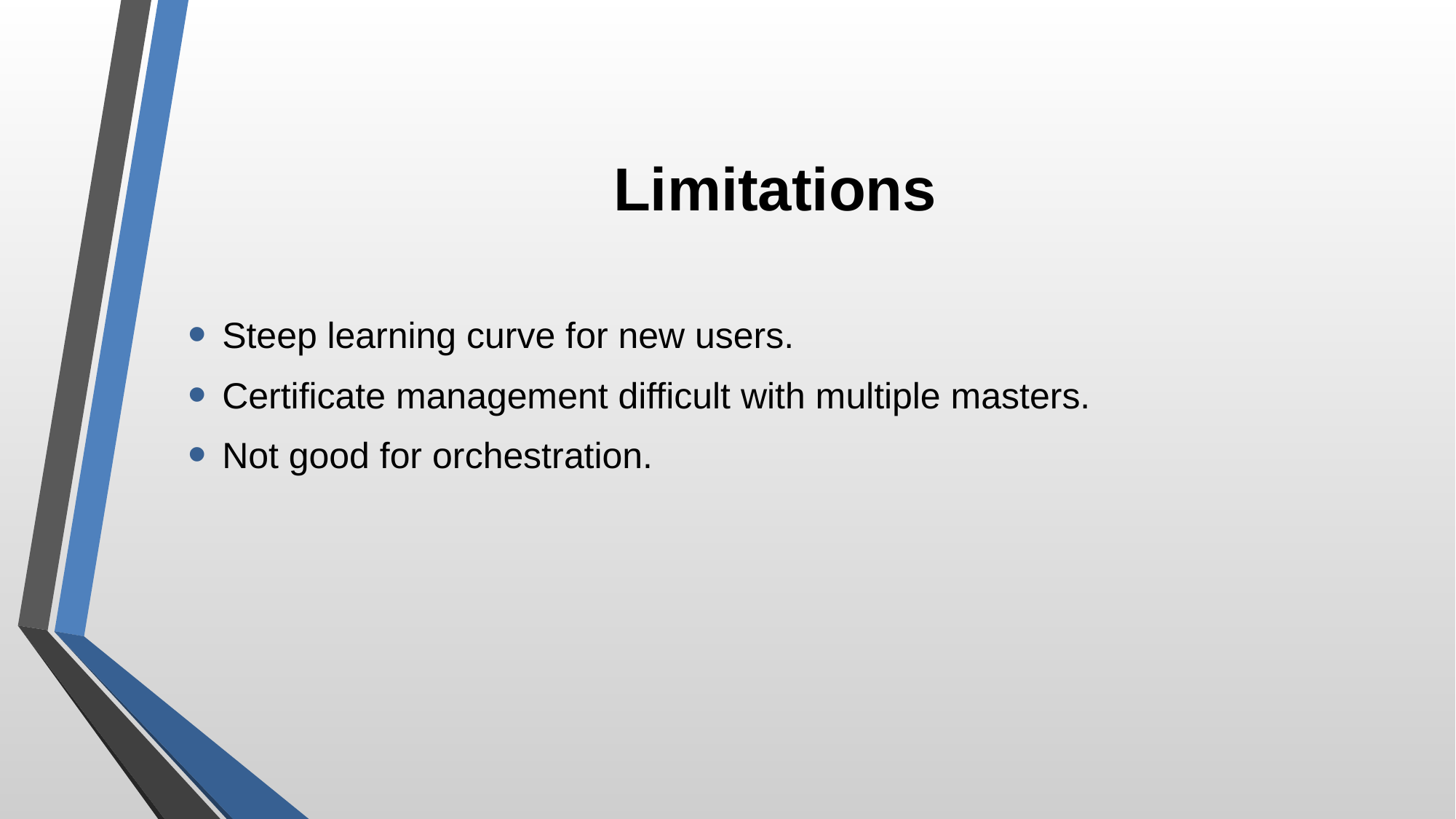

# Limitations
Steep learning curve for new users.
Certificate management difficult with multiple masters.
Not good for orchestration.